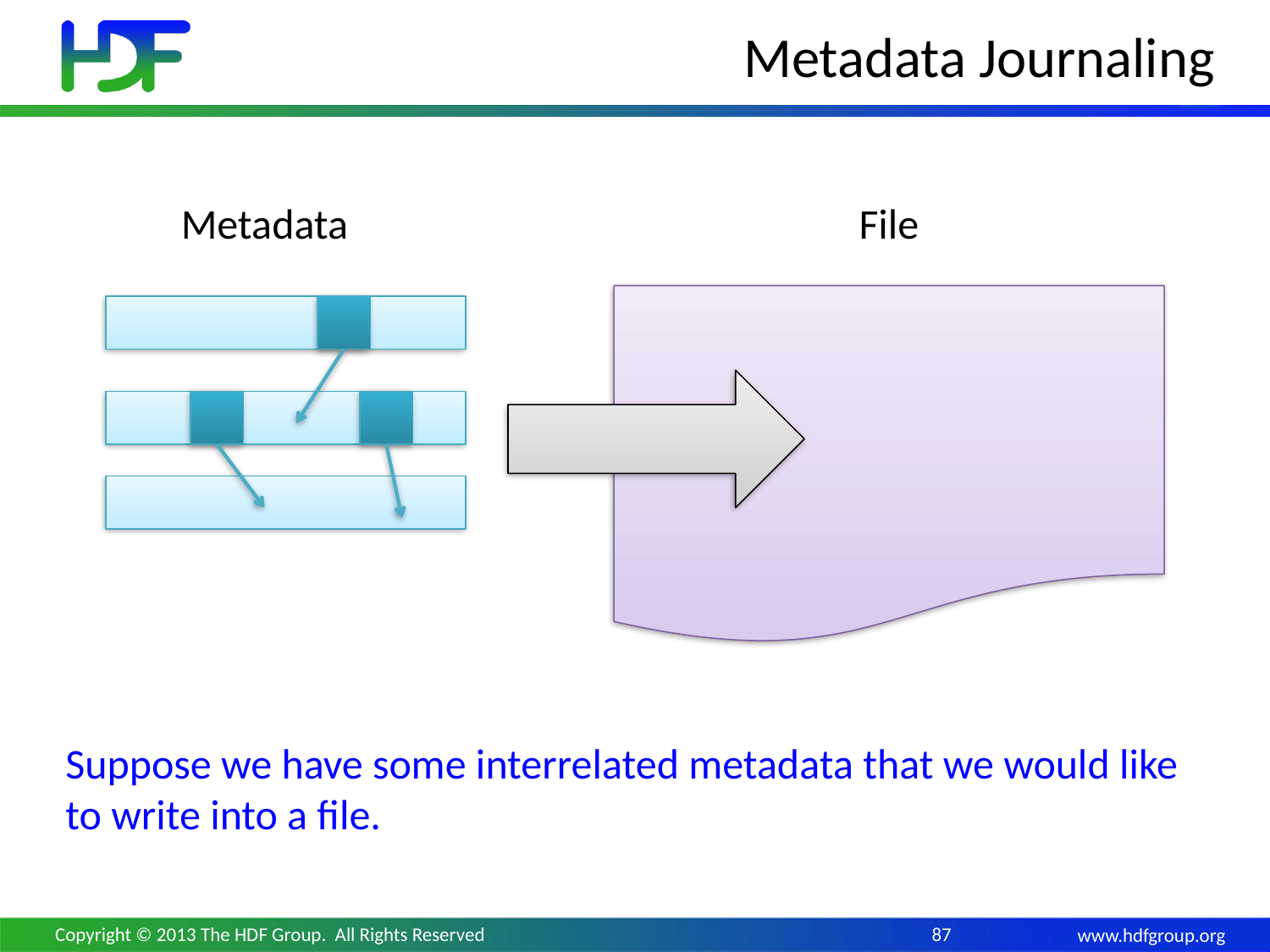

# Metadata Journaling

Metadata
File

Suppose we have some interrelated metadata that we would like to write into a file.

Copyright © 2013 The HDF Group.  All Rights Reserved
87